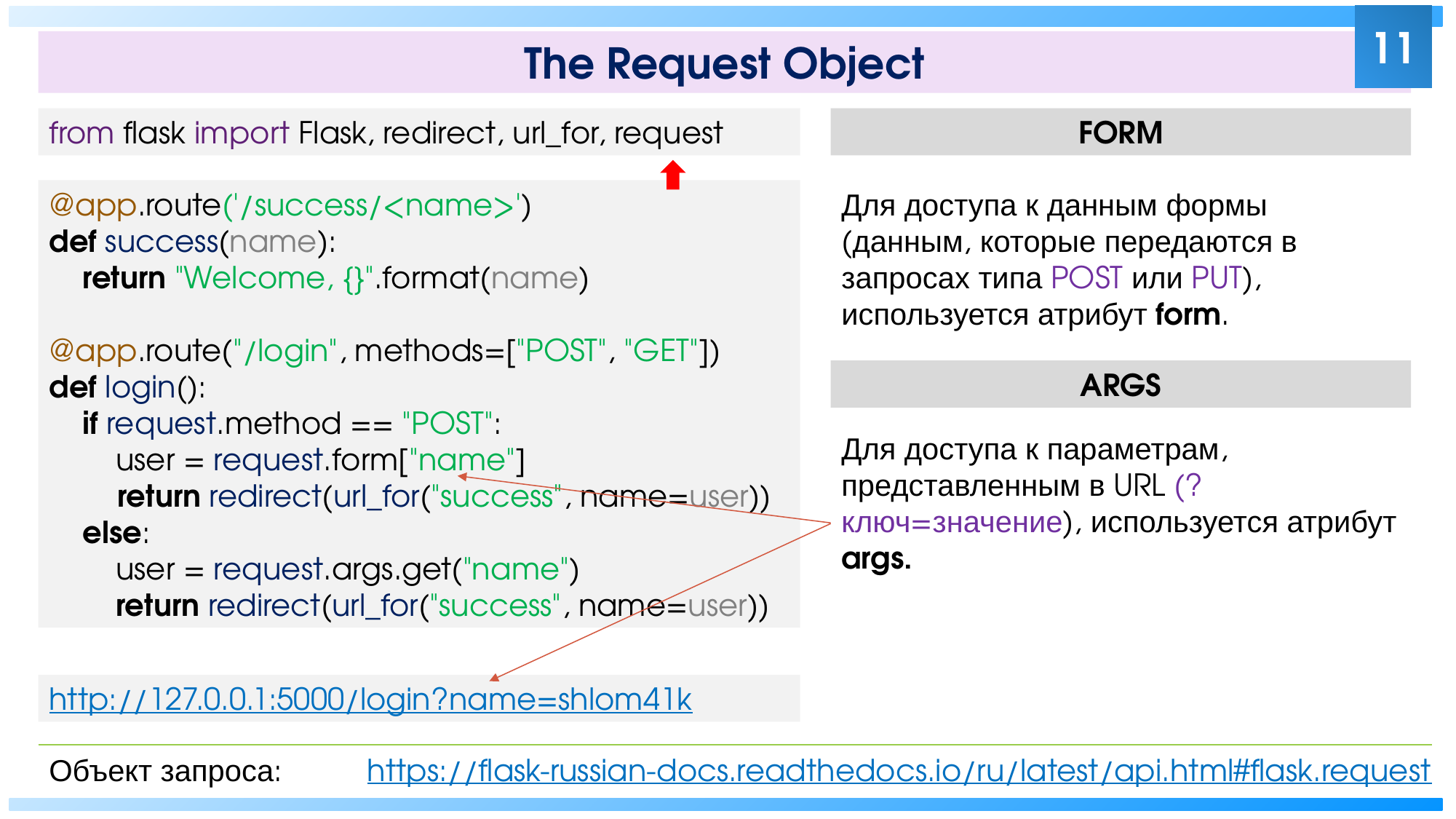

11

The Request Object
from flask import Flask, redirect, url_for, request
FORM

@app.route('/success/<name>')
def success(name):
    return "Welcome, {}".format(name)

@app.route("/login", methods=["POST", "GET"])
def login():
    if request.method == "POST":
        user = request.form["name"]
        return redirect(url_for("success", name=user))
    else:
        user = request.args.get("name")
        return redirect(url_for("success", name=user))
Для доступа к данным формы (данным, которые передаются в запросах типа POST или PUT), используется атрибут form.
ARGS
Для доступа к параметрам, представленным в URL (?ключ=значение), используется атрибут args.
http://127.0.0.1:5000/login?name=shlom41k
https://flask-russian-docs.readthedocs.io/ru/latest/api.html#flask.request
Объект запроса: